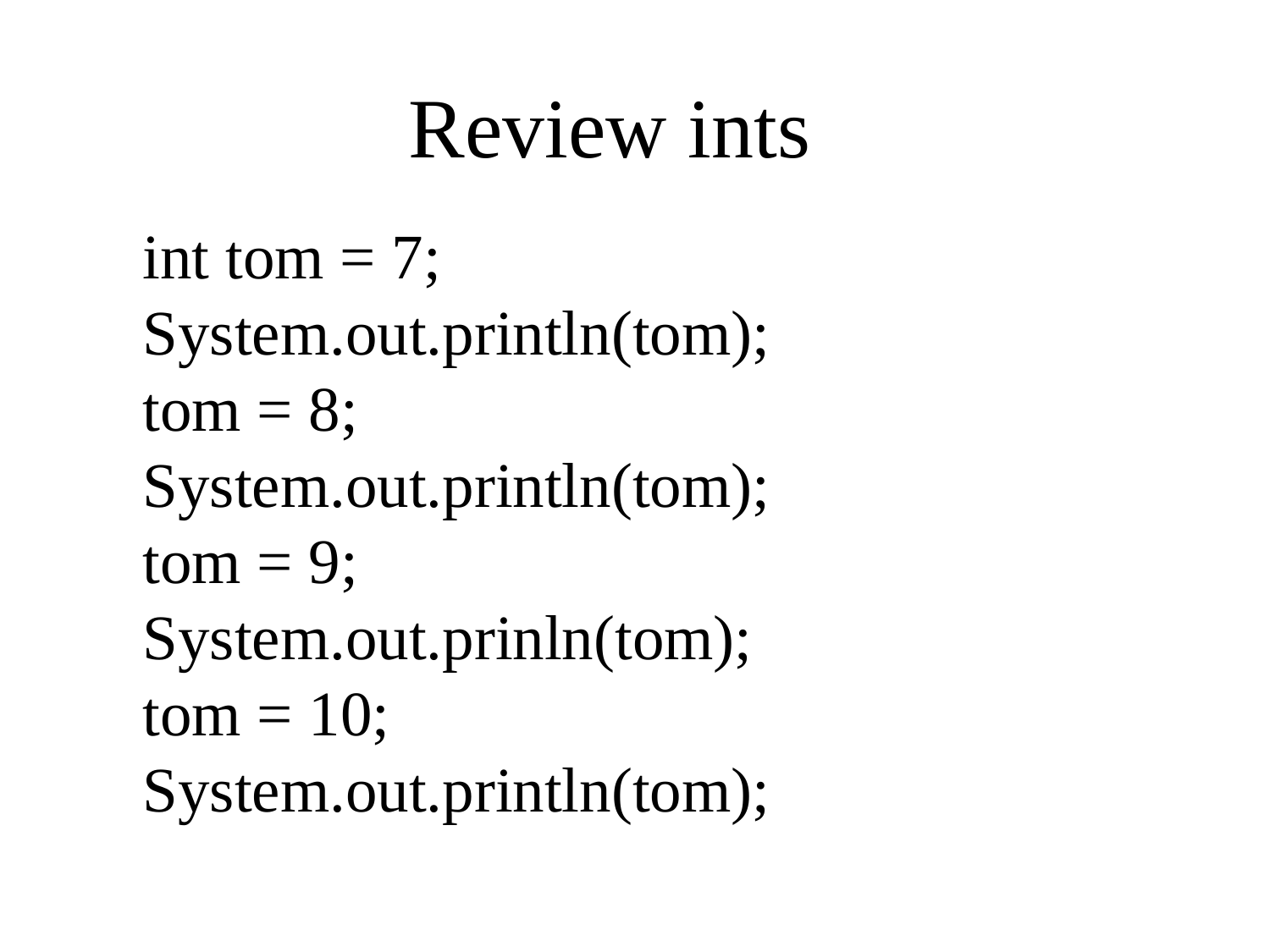

Review ints
int tom = 7;
System.out.println(tom);
tom = 8;
System.out.println(tom);
tom = 9;
System.out.prinln(tom);
tom = 10;
System.out.println(tom);